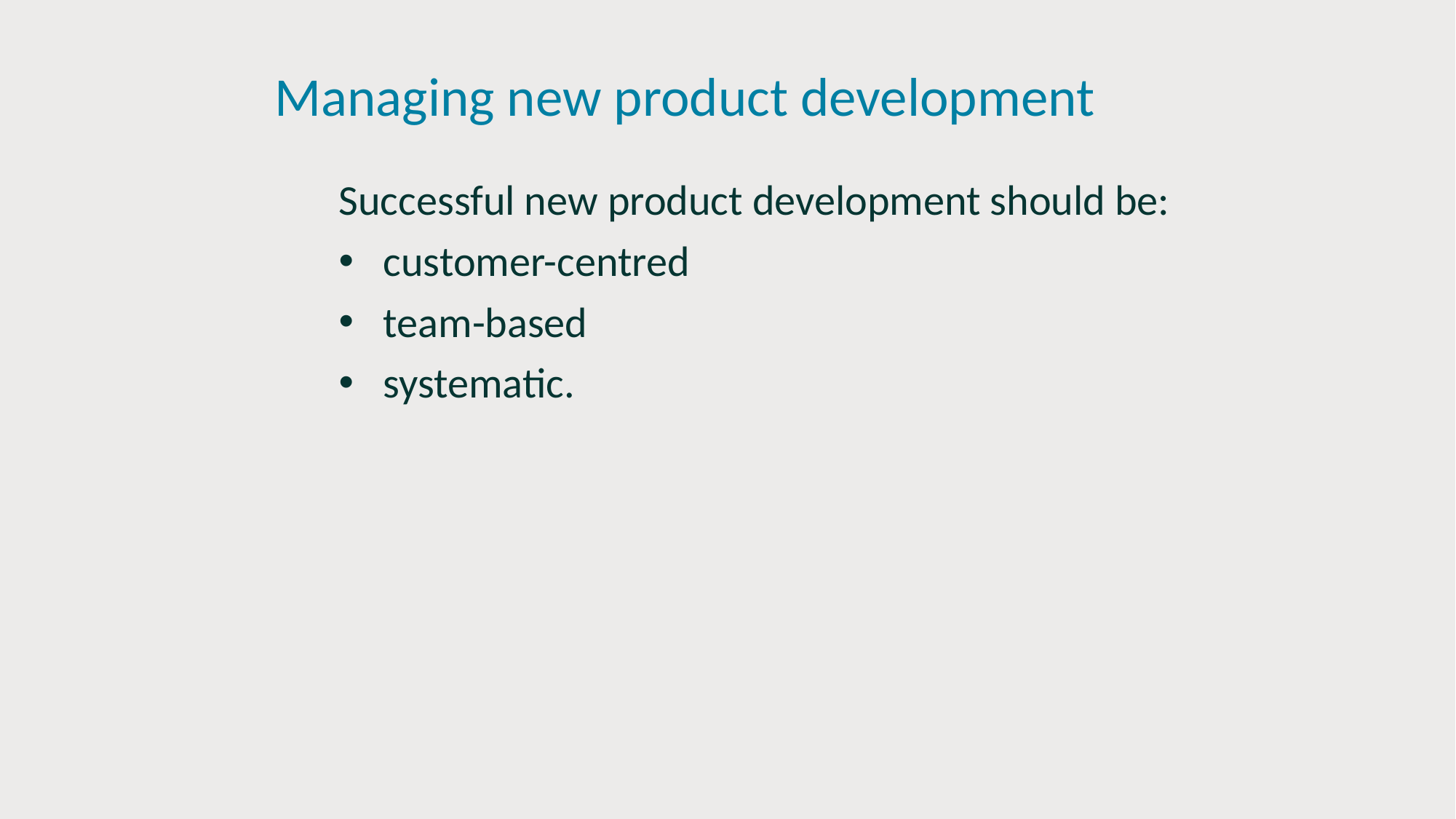

# Managing new product development
Successful new product development should be:
customer-centred
team-based
systematic.